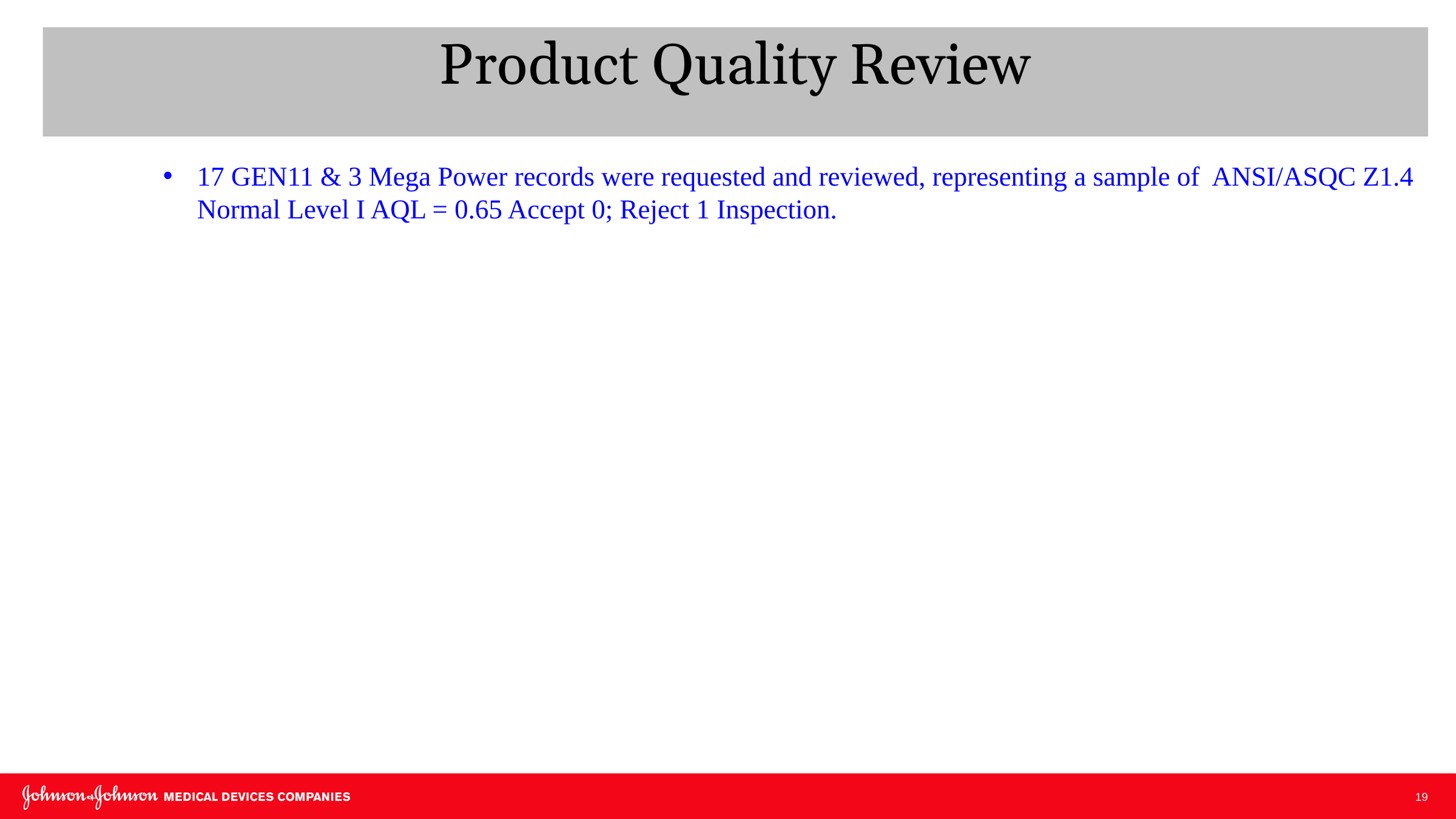

Product Quality Review
17 GEN11 & 3 Mega Power records were requested and reviewed, representing a sample of  ANSI/ASQC Z1.4 Normal Level I AQL = 0.65 Accept 0; Reject 1 Inspection.

19